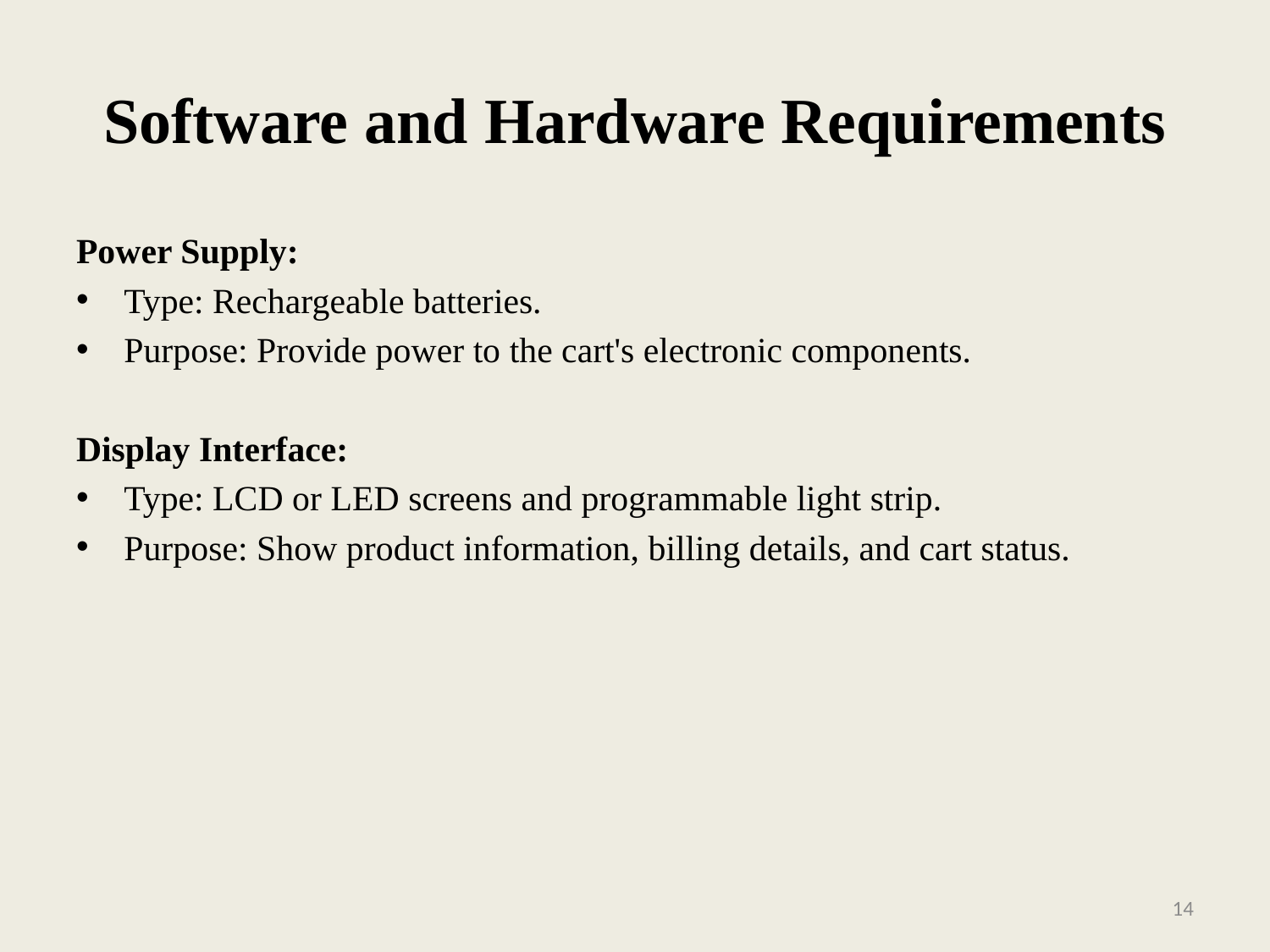

# Software and Hardware Requirements
Power Supply:
Type: Rechargeable batteries.
Purpose: Provide power to the cart's electronic components.

Display Interface:
Type: LCD or LED screens and programmable light strip.
Purpose: Show product information, billing details, and cart status.

14